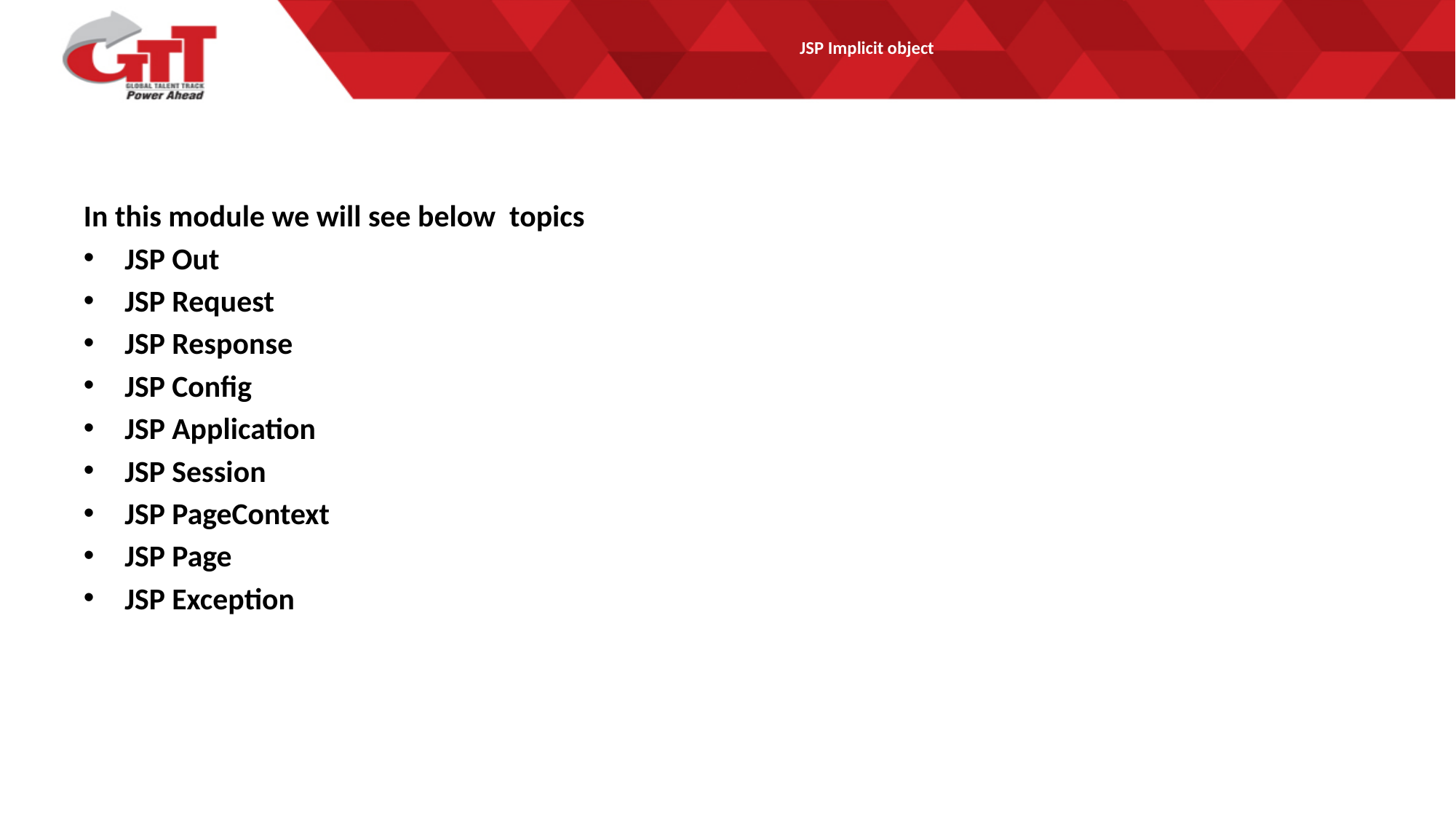

# JSP Implicit object
In this module we will see below  topics
JSP Out
JSP Request
JSP Response
JSP Config
JSP Application
JSP Session
JSP PageContext
JSP Page
JSP Exception